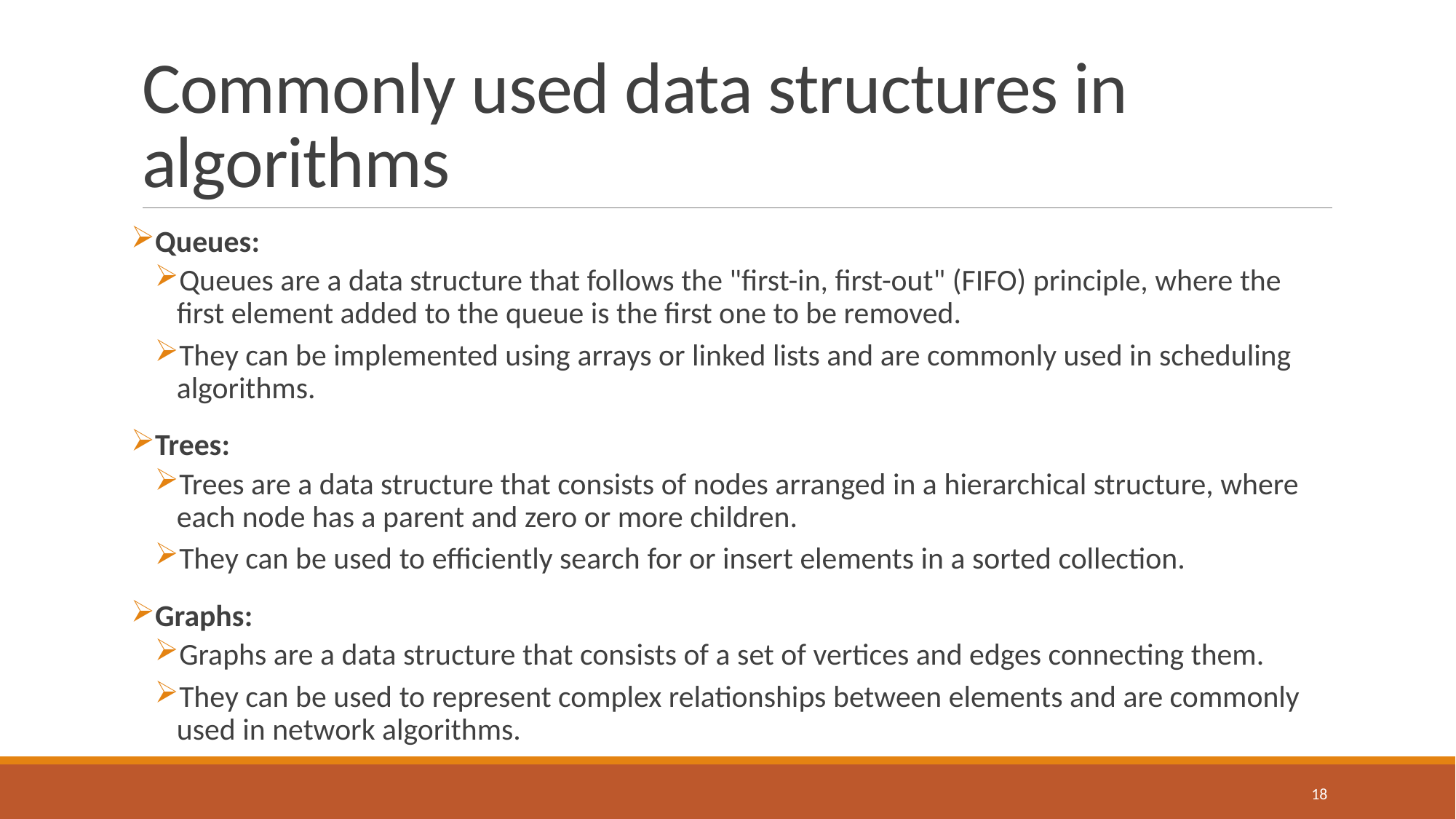

# Commonly used data structures in algorithms
Queues:
Queues are a data structure that follows the "first-in, first-out" (FIFO) principle, where the first element added to the queue is the first one to be removed.
They can be implemented using arrays or linked lists and are commonly used in scheduling algorithms.
Trees:
Trees are a data structure that consists of nodes arranged in a hierarchical structure, where each node has a parent and zero or more children.
They can be used to efficiently search for or insert elements in a sorted collection.
Graphs:
Graphs are a data structure that consists of a set of vertices and edges connecting them.
They can be used to represent complex relationships between elements and are commonly used in network algorithms.
18